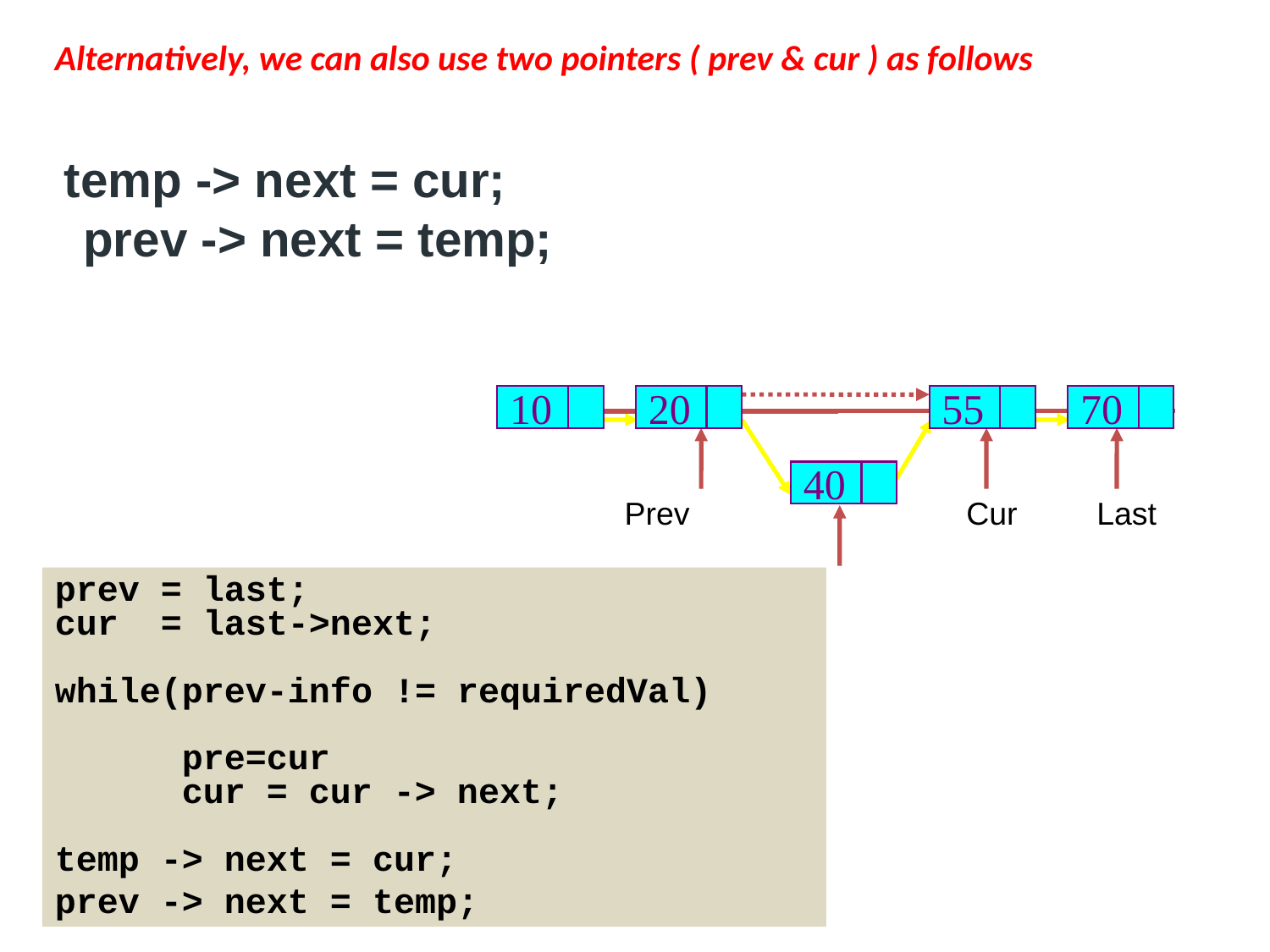

Alternatively, we can also use two pointers ( prev & cur ) as follows
temp -> next = cur;
      prev -> next = temp;
10

20

55

70

40

Prev
Cur
Last

prev = last;
cur  = last->next;

while(prev-info != requiredVal)
      pre=cur
	cur = cur -> next;

temp -> next = cur;
prev -> next = temp;